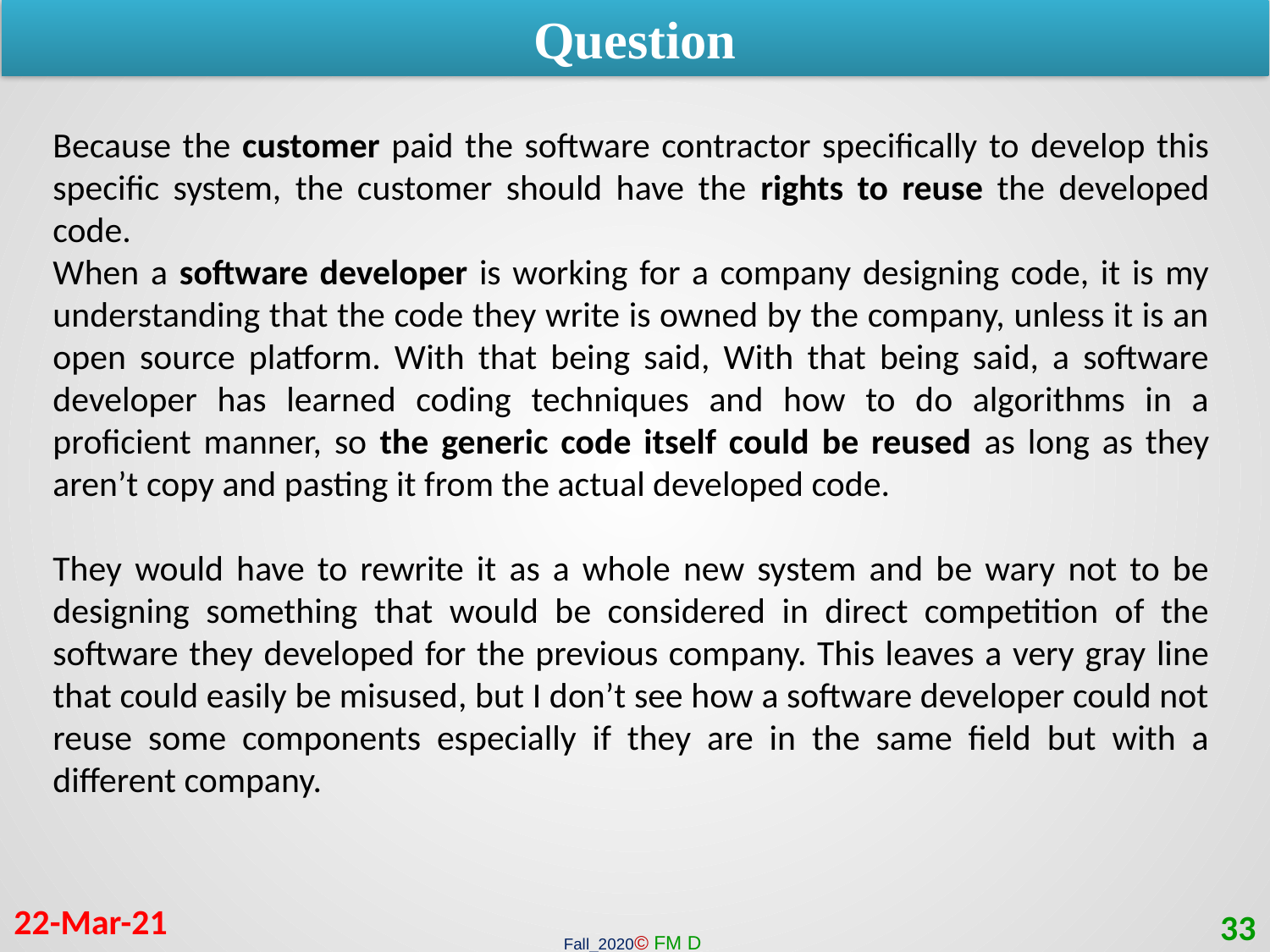

Question
Because the customer paid the software contractor specifically to develop this specific system, the customer should have the rights to reuse the developed code.
When a software developer is working for a company designing code, it is my understanding that the code they write is owned by the company, unless it is an open source platform. With that being said, With that being said, a software developer has learned coding techniques and how to do algorithms in a proficient manner, so the generic code itself could be reused as long as they aren’t copy and pasting it from the actual developed code.

They would have to rewrite it as a whole new system and be wary not to be designing something that would be considered in direct competition of the software they developed for the previous company. This leaves a very gray line that could easily be misused, but I don’t see how a software developer could not reuse some components especially if they are in the same field but with a different company.

22-Mar-21
33